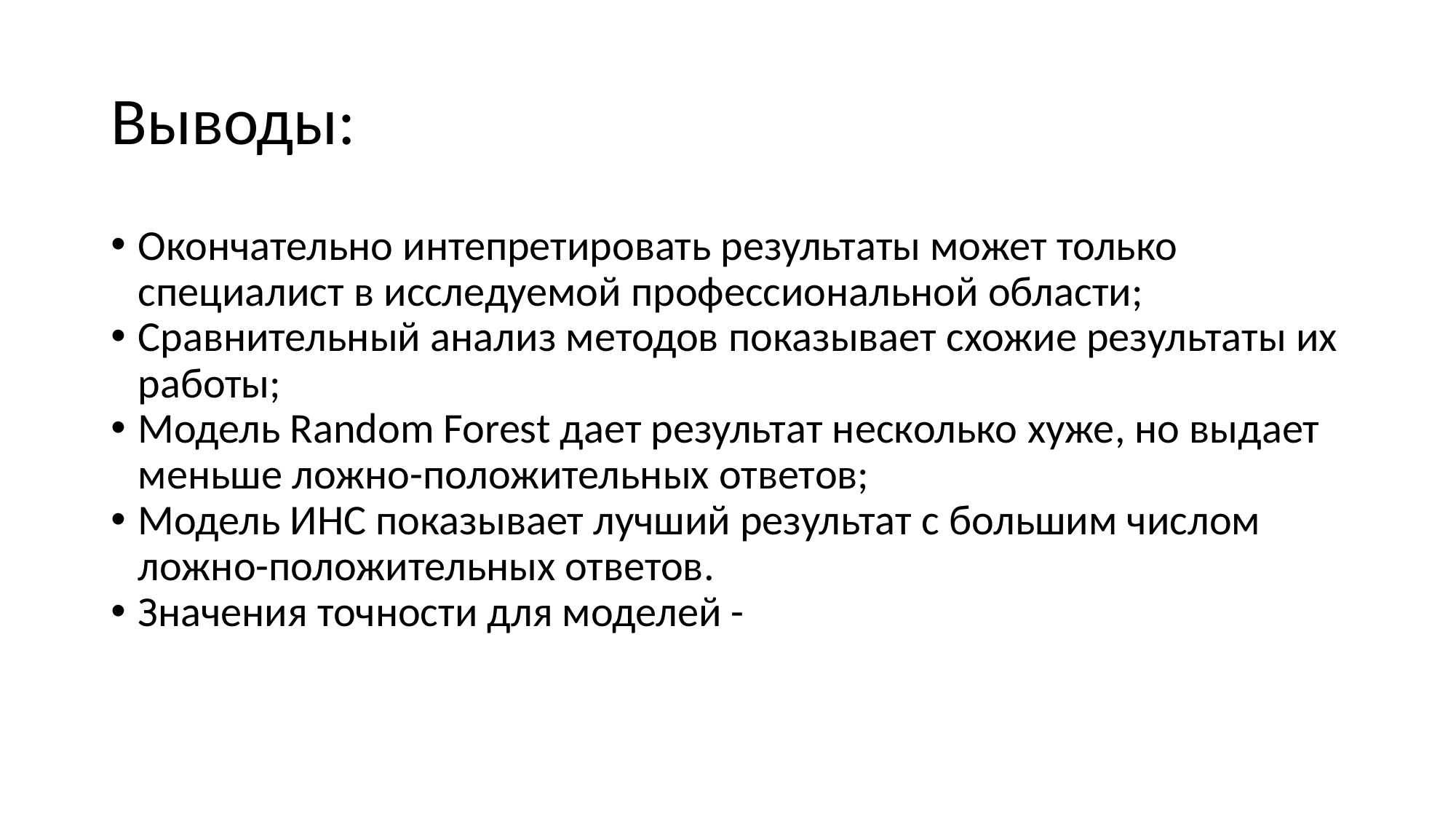

Выводы:
Окончательно интепретировать результаты может только специалист в исследуемой профессиональной области;
Сравнительный анализ методов показывает схожие результаты их работы;
Модель Random Forest дает результат несколько хуже, но выдает меньше ложно-положительных ответов;
Модель ИНС показывает лучший результат с большим числом ложно-положительных ответов.
Значения точности для моделей -